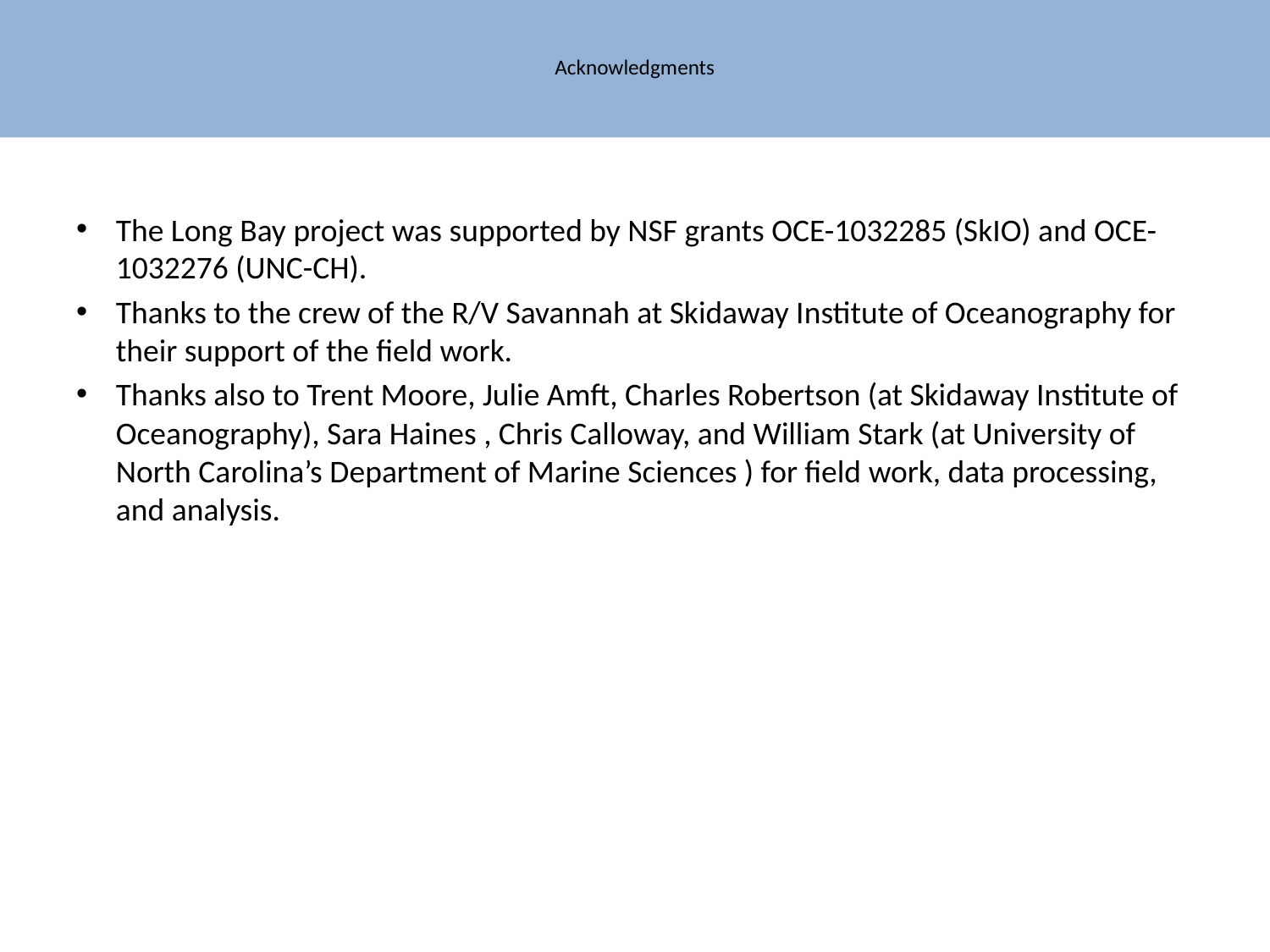

# Acknowledgments

The Long Bay project was supported by NSF grants OCE-1032285 (SkIO) and OCE-1032276 (UNC-CH).
Thanks to the crew of the R/V Savannah at Skidaway Institute of Oceanography for their support of the field work.
Thanks also to Trent Moore, Julie Amft, Charles Robertson (at Skidaway Institute of Oceanography), Sara Haines , Chris Calloway, and William Stark (at University of North Carolina’s Department of Marine Sciences ) for field work, data processing, and analysis.